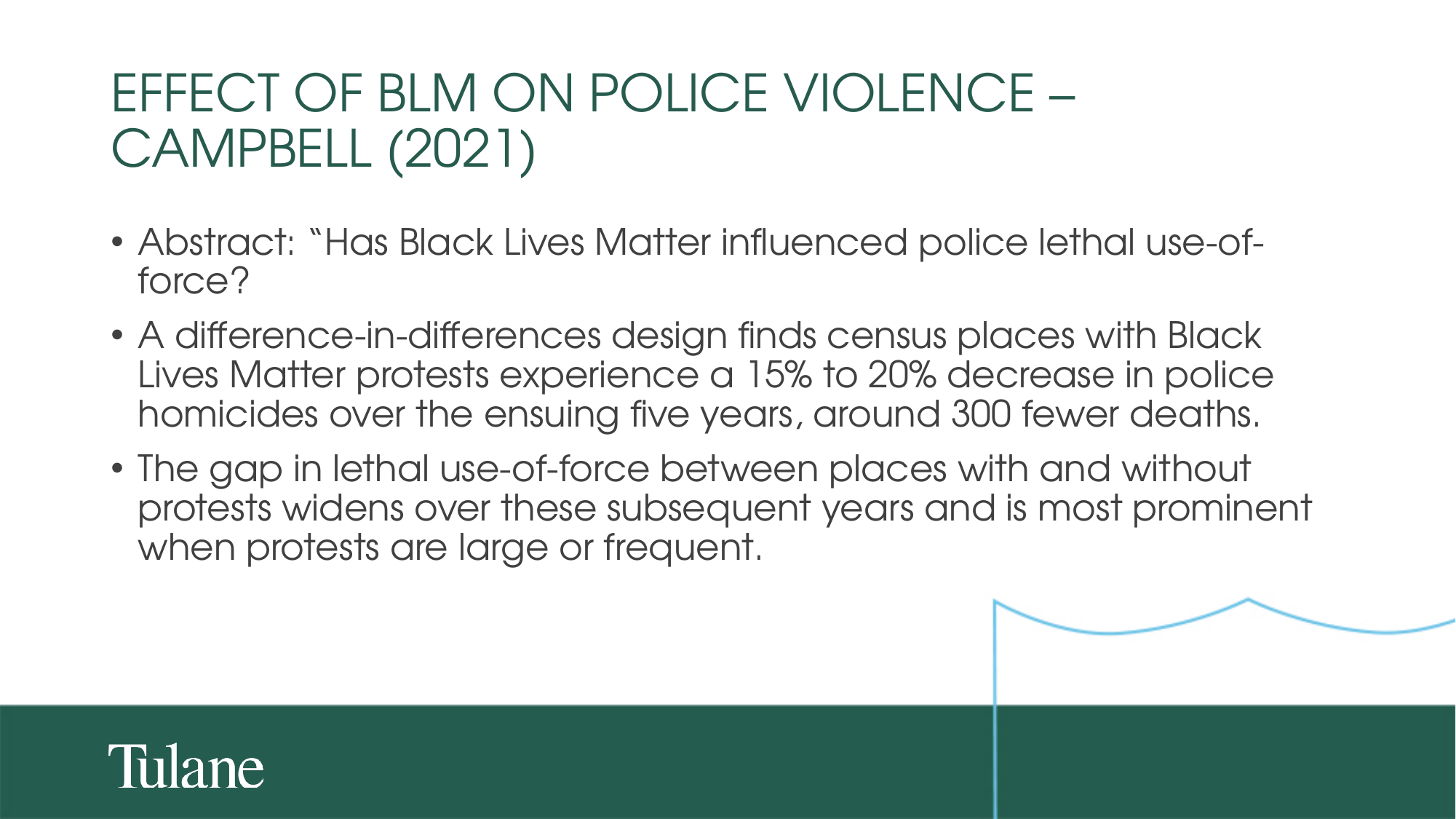

# Effect of BLM on Police violence – Campbell (2021)
Abstract: “Has Black Lives Matter influenced police lethal use-of-force?
A difference-in-differences design finds census places with Black Lives Matter protests experience a 15% to 20% decrease in police homicides over the ensuing five years, around 300 fewer deaths.
The gap in lethal use-of-force between places with and without protests widens over these subsequent years and is most prominent when protests are large or frequent.